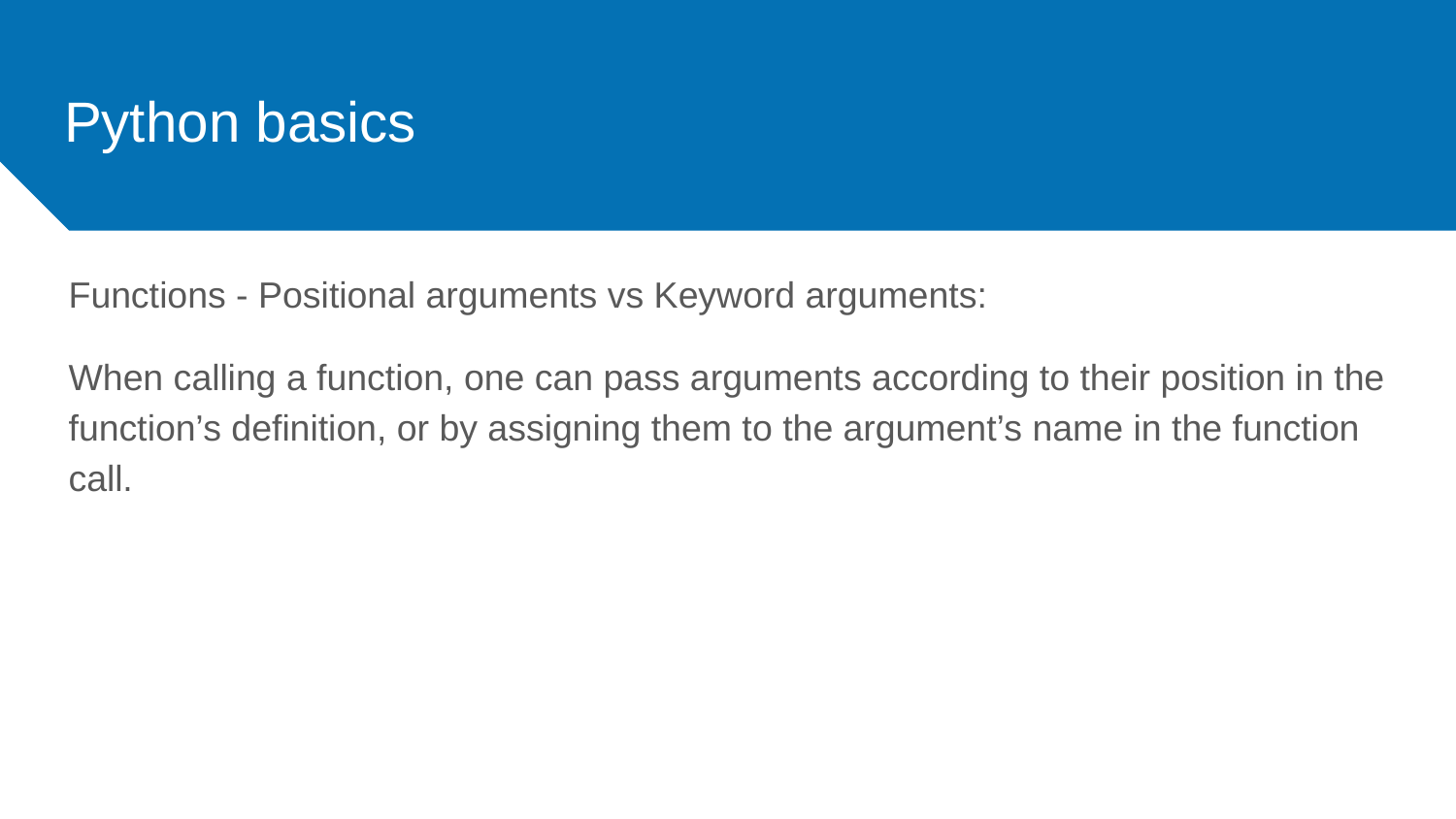

# Python basics
Functions - Positional arguments vs Keyword arguments:
When calling a function, one can pass arguments according to their position in the function’s definition, or by assigning them to the argument’s name in the function call.